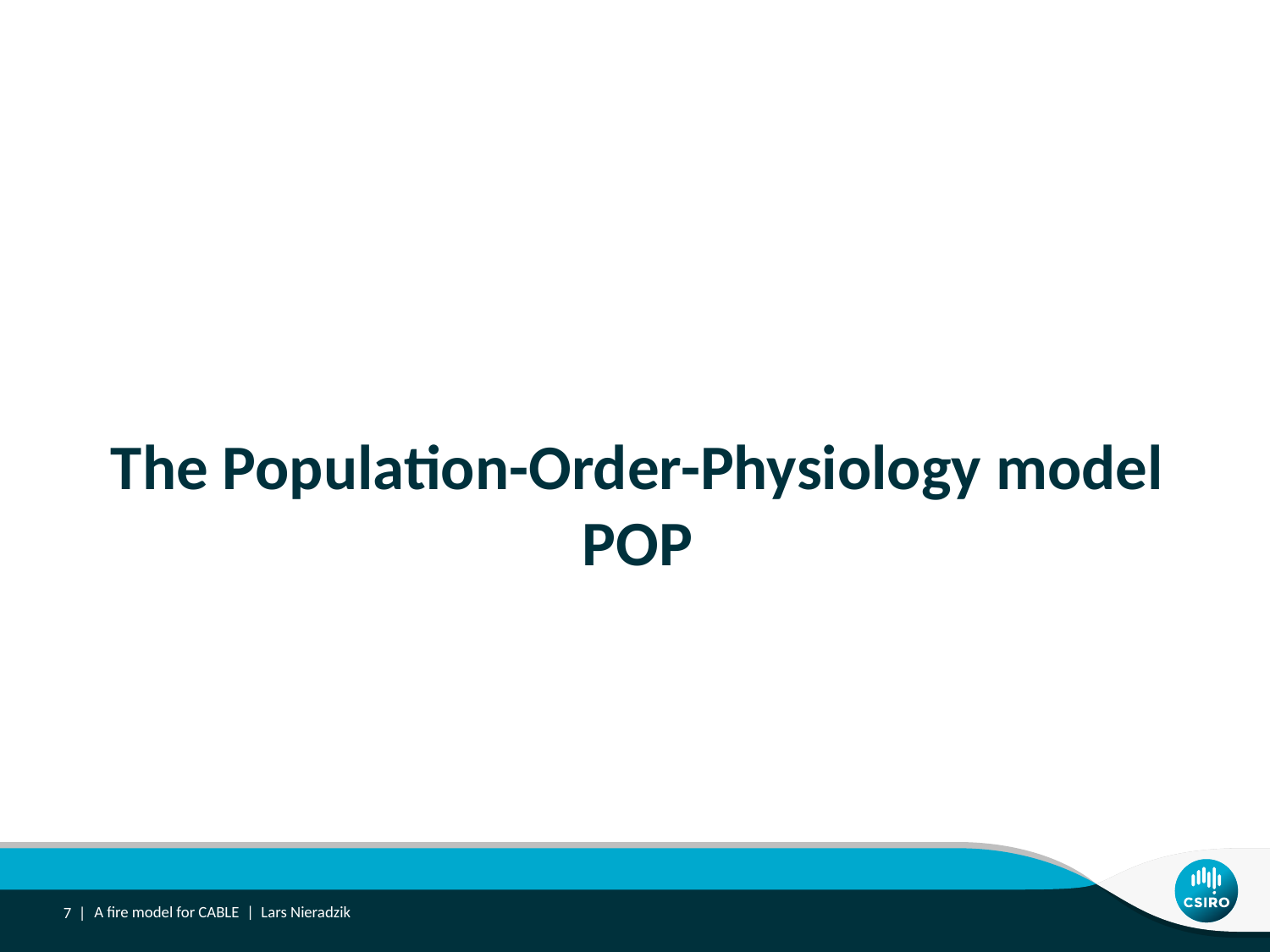

# The Population-Order-Physiology model POP
7  |
A fire model for CABLE  |  Lars Nieradzik